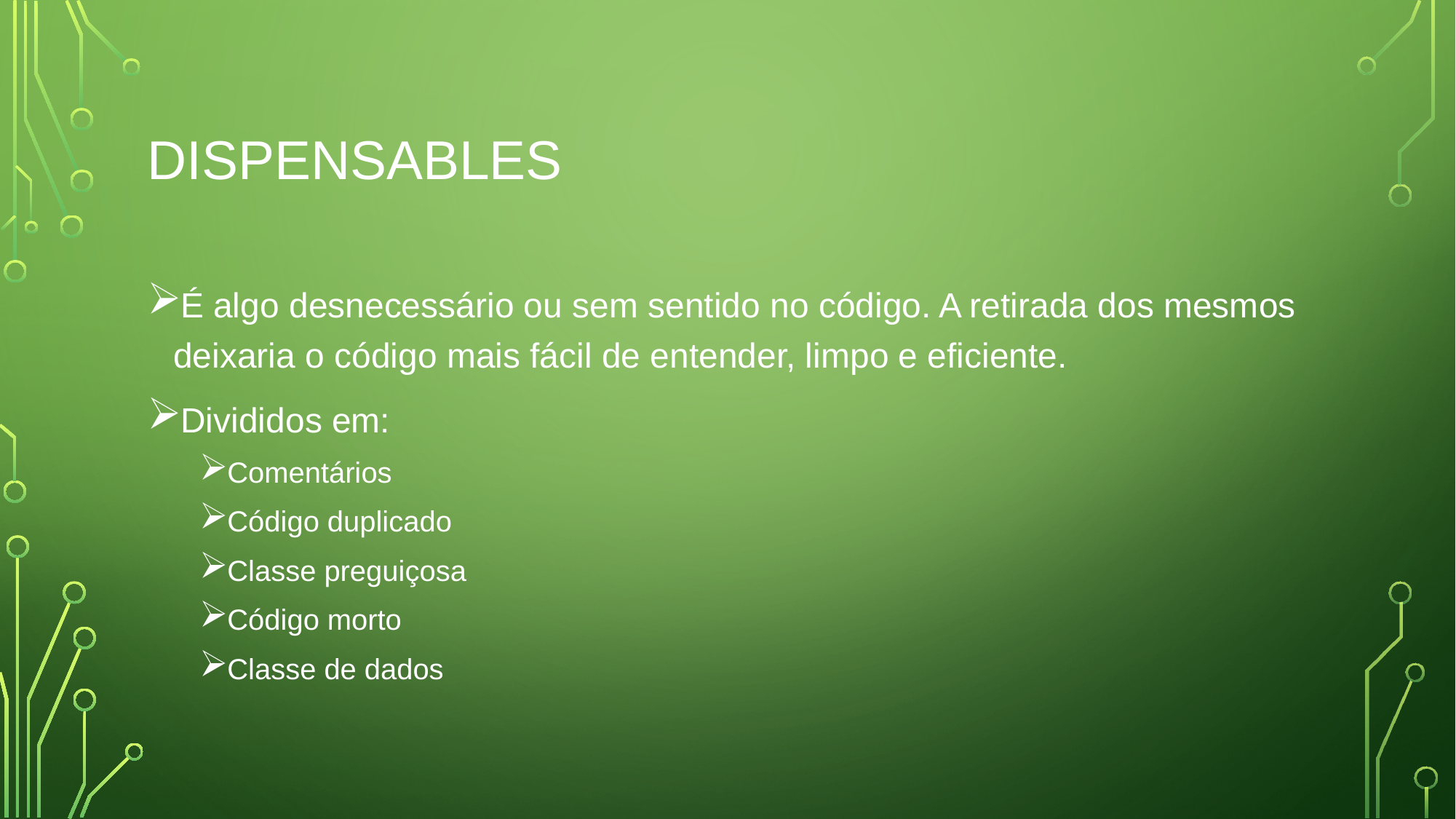

# Dispensables
É algo desnecessário ou sem sentido no código. A retirada dos mesmos deixaria o código mais fácil de entender, limpo e eficiente.
Divididos em:
Comentários
Código duplicado
Classe preguiçosa
Código morto
Classe de dados